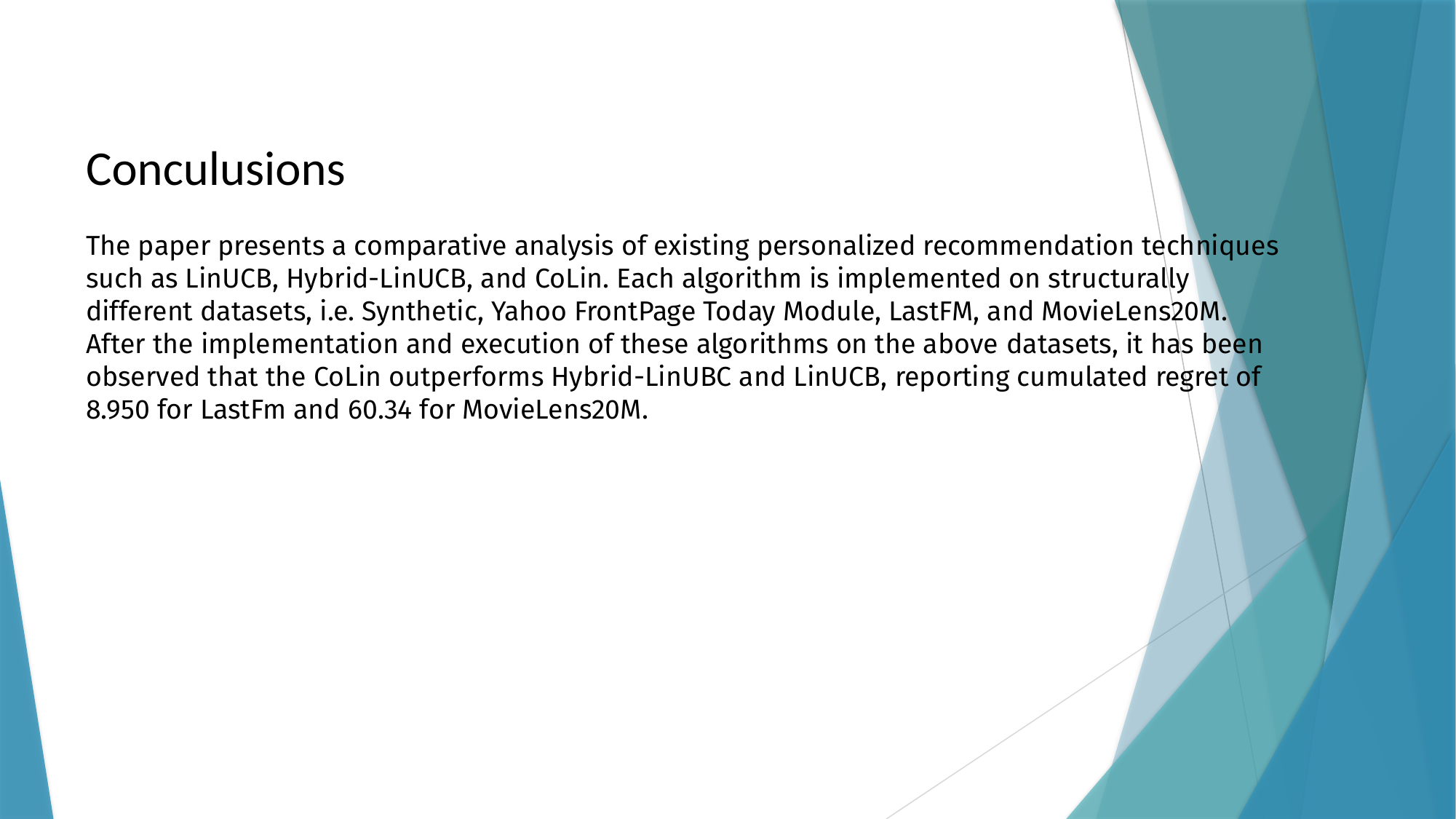

Conculusions

The paper presents a comparative analysis of existing personalized recommendation techniques such as LinUCB, Hybrid-LinUCB, and CoLin. Each algorithm is implemented on structurally different datasets, i.e. Synthetic, Yahoo FrontPage Today Module, LastFM, and MovieLens20M. After the implementation and execution of these algorithms on the above datasets, it has been observed that the CoLin outperforms Hybrid-LinUBC and LinUCB, reporting cumulated regret of 8.950 for LastFm and 60.34 for MovieLens20M.